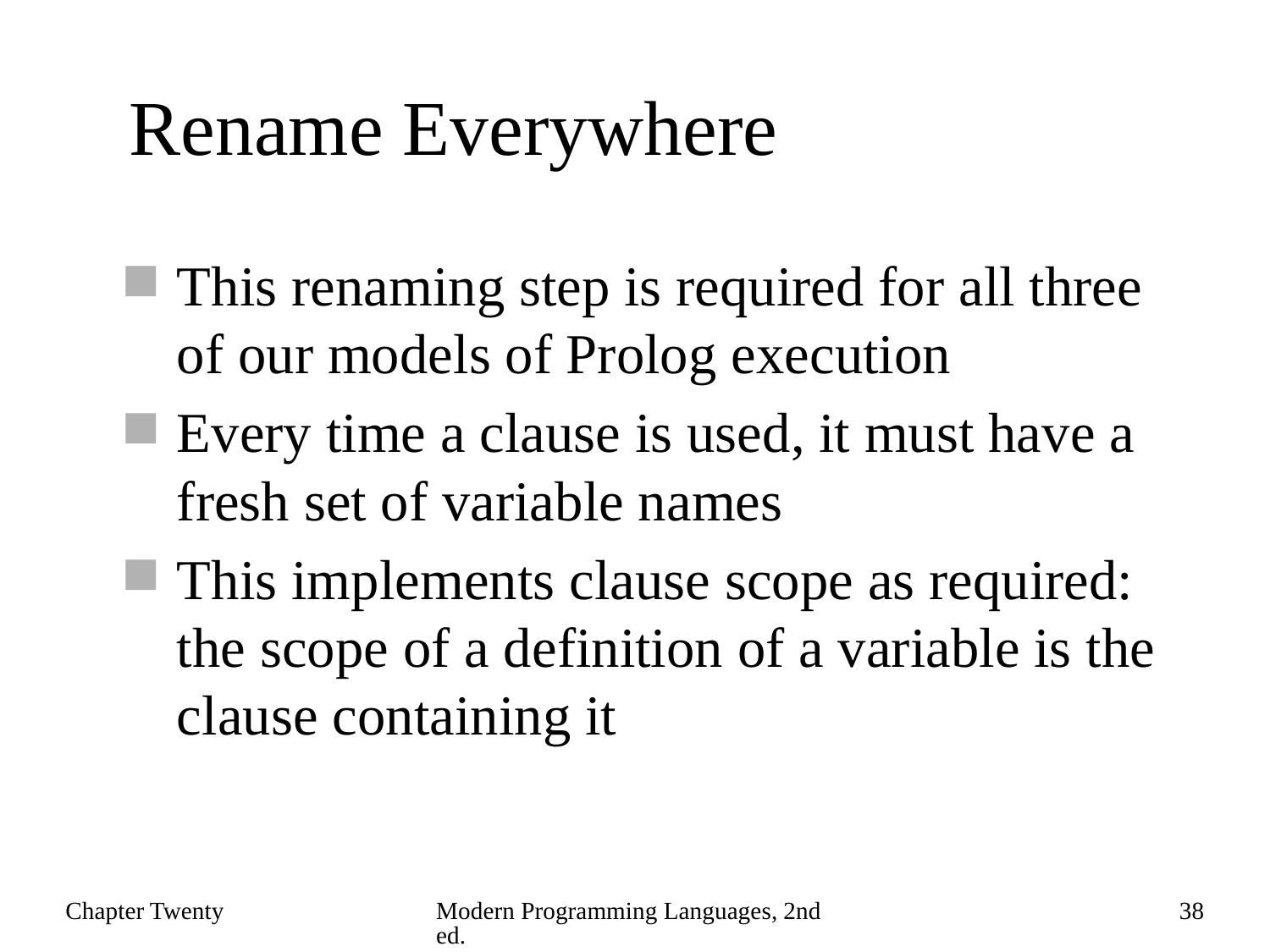

# Rename Everywhere
This renaming step is required for all three of our models of Prolog execution
Every time a clause is used, it must have a fresh set of variable names
This implements clause scope as required: the scope of a definition of a variable is the clause containing it
Chapter Twenty
Modern Programming Languages, 2nd ed.
38